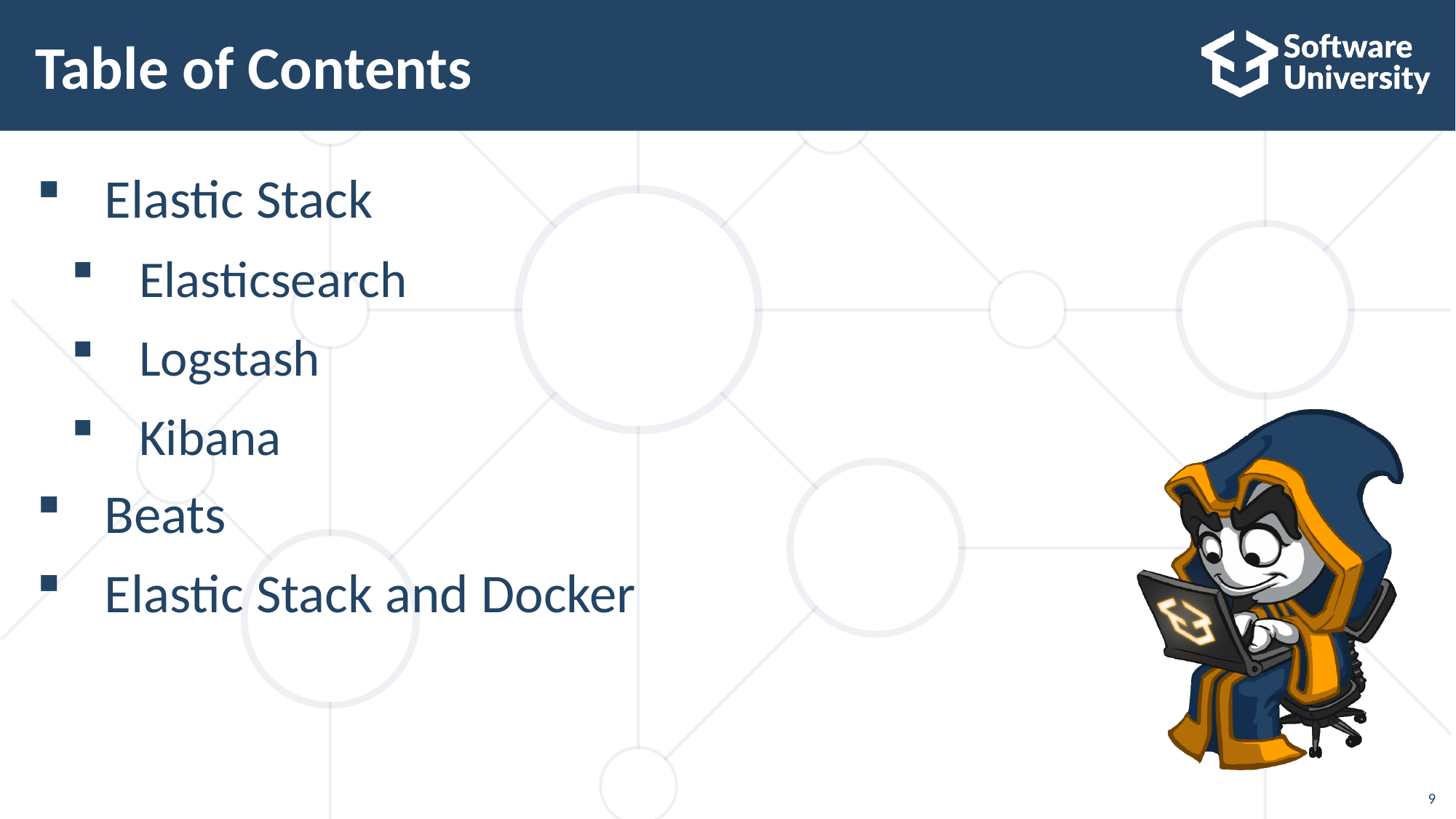

# Table of Contents
Elastic Stack
Elasticsearch
Logstash
Kibana
Beats
Elastic Stack and Docker
9